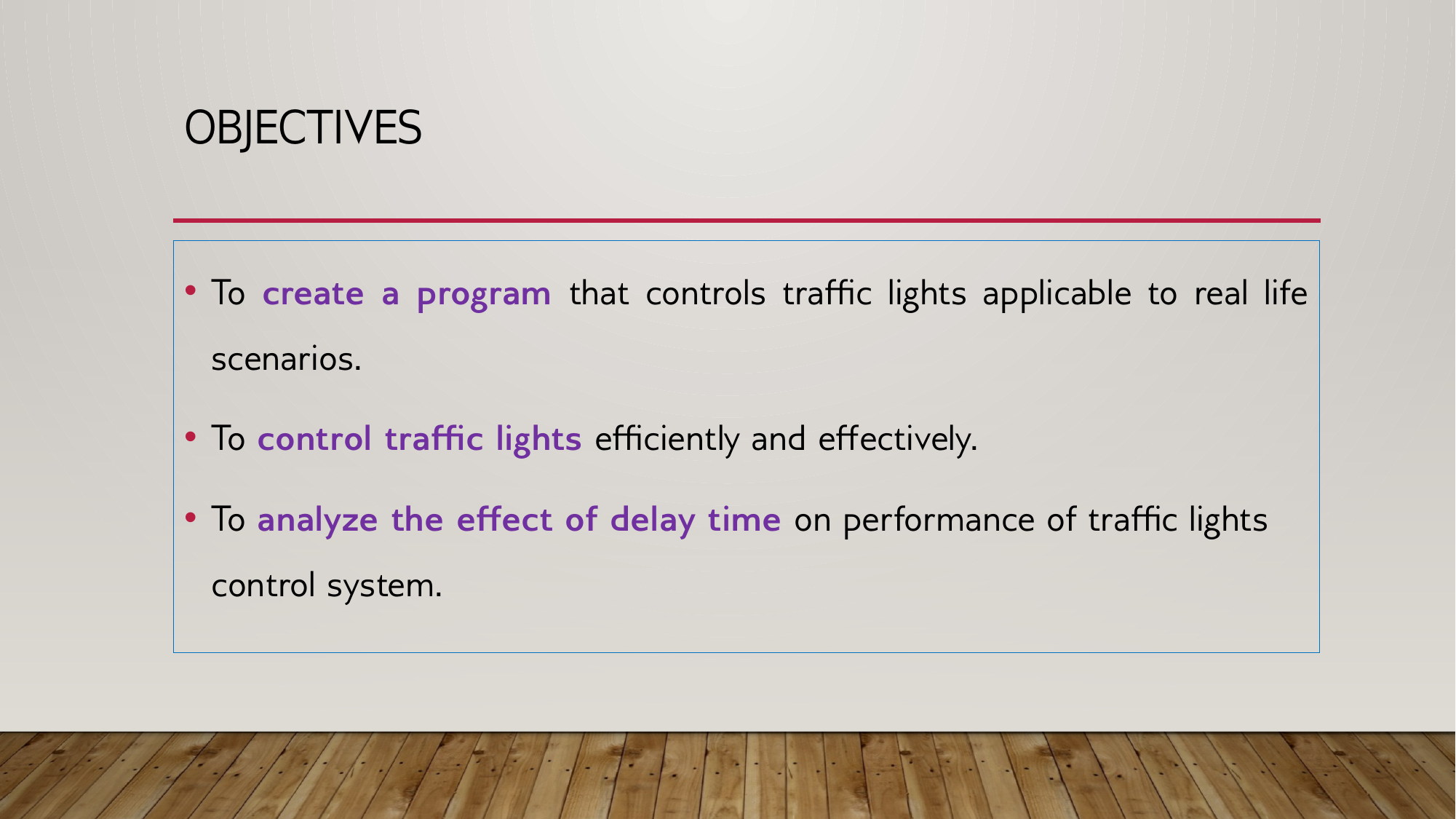

# Objectives
To create a program that controls traffic lights applicable to real life scenarios.
To control traffic lights efficiently and effectively.
To analyze the effect of delay time on performance of traffic lights control system.